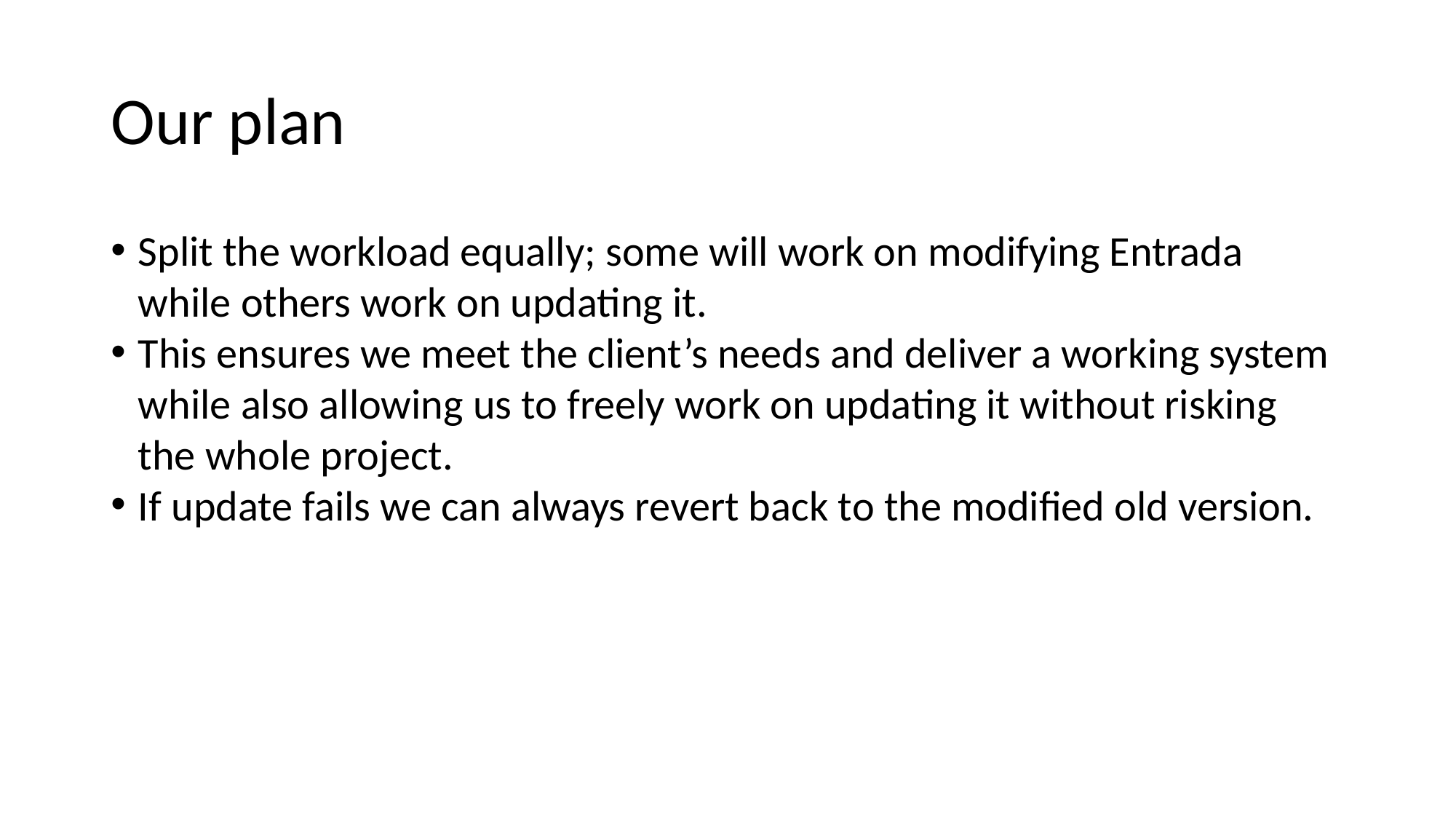

# Our plan
Split the workload equally; some will work on modifying Entrada while others work on updating it.
This ensures we meet the client’s needs and deliver a working system while also allowing us to freely work on updating it without risking the whole project.
If update fails we can always revert back to the modified old version.